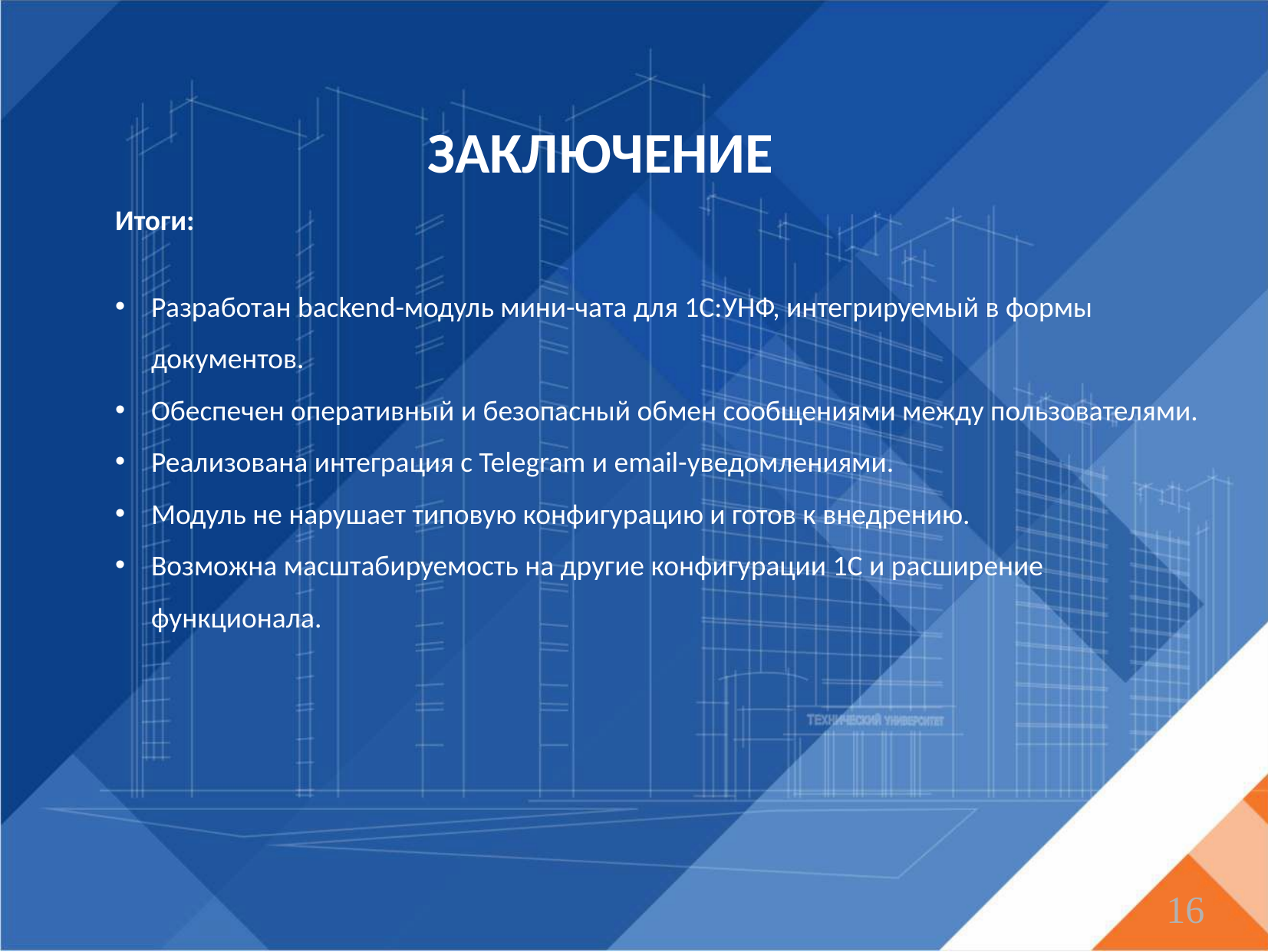

ЗАКЛЮЧЕНИЕ
Итоги:

Разработан backend-модуль мини-чата для 1С:УНФ, интегрируемый в формы документов.
Обеспечен оперативный и безопасный обмен сообщениями между пользователями.
Реализована интеграция с Telegram и email-уведомлениями.
Модуль не нарушает типовую конфигурацию и готов к внедрению.
Возможна масштабируемость на другие конфигурации 1С и расширение функционала.

16